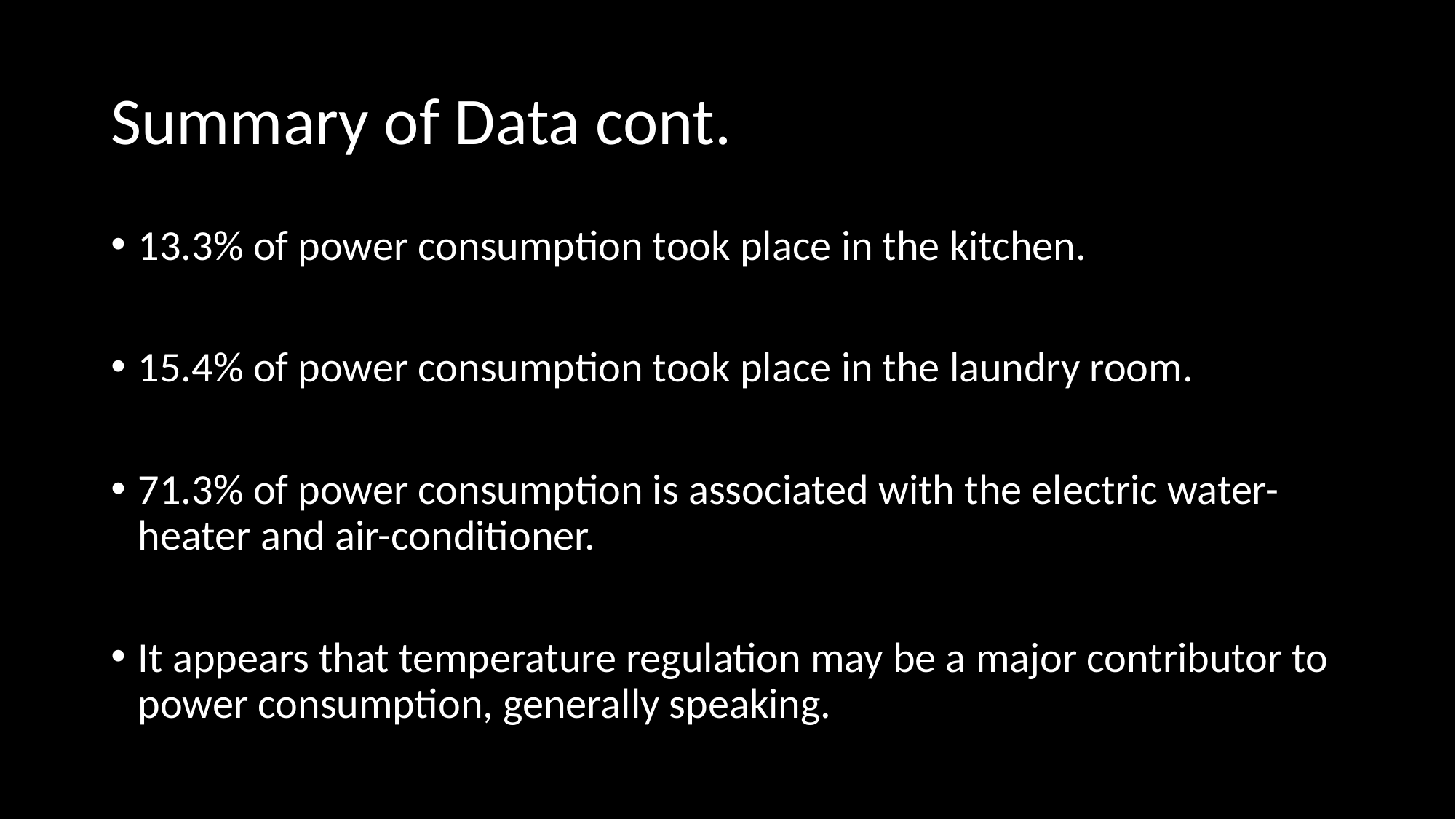

# Summary of Data cont.
13.3% of power consumption took place in the kitchen.

15.4% of power consumption took place in the laundry room.

71.3% of power consumption is associated with the electric water-heater and air-conditioner.

It appears that temperature regulation may be a major contributor to power consumption, generally speaking.